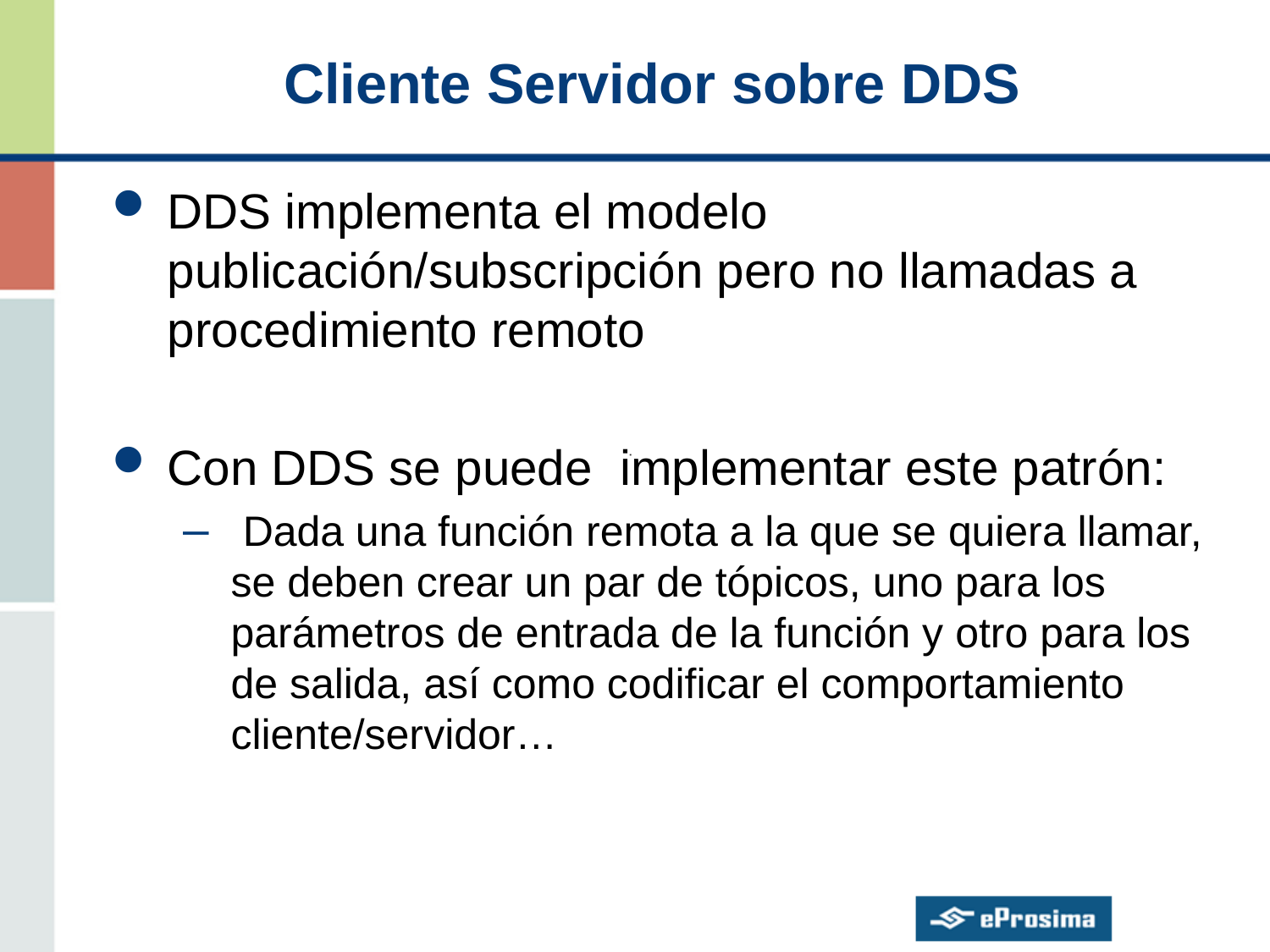

# Cliente Servidor sobre DDS
DDS implementa el modelo publicación/subscripción pero no llamadas a procedimiento remoto

Con DDS se puede  implementar este patrón:
 Dada una función remota a la que se quiera llamar, se deben crear un par de tópicos, uno para los parámetros de entrada de la función y otro para los de salida, así como codificar el comportamiento cliente/servidor…